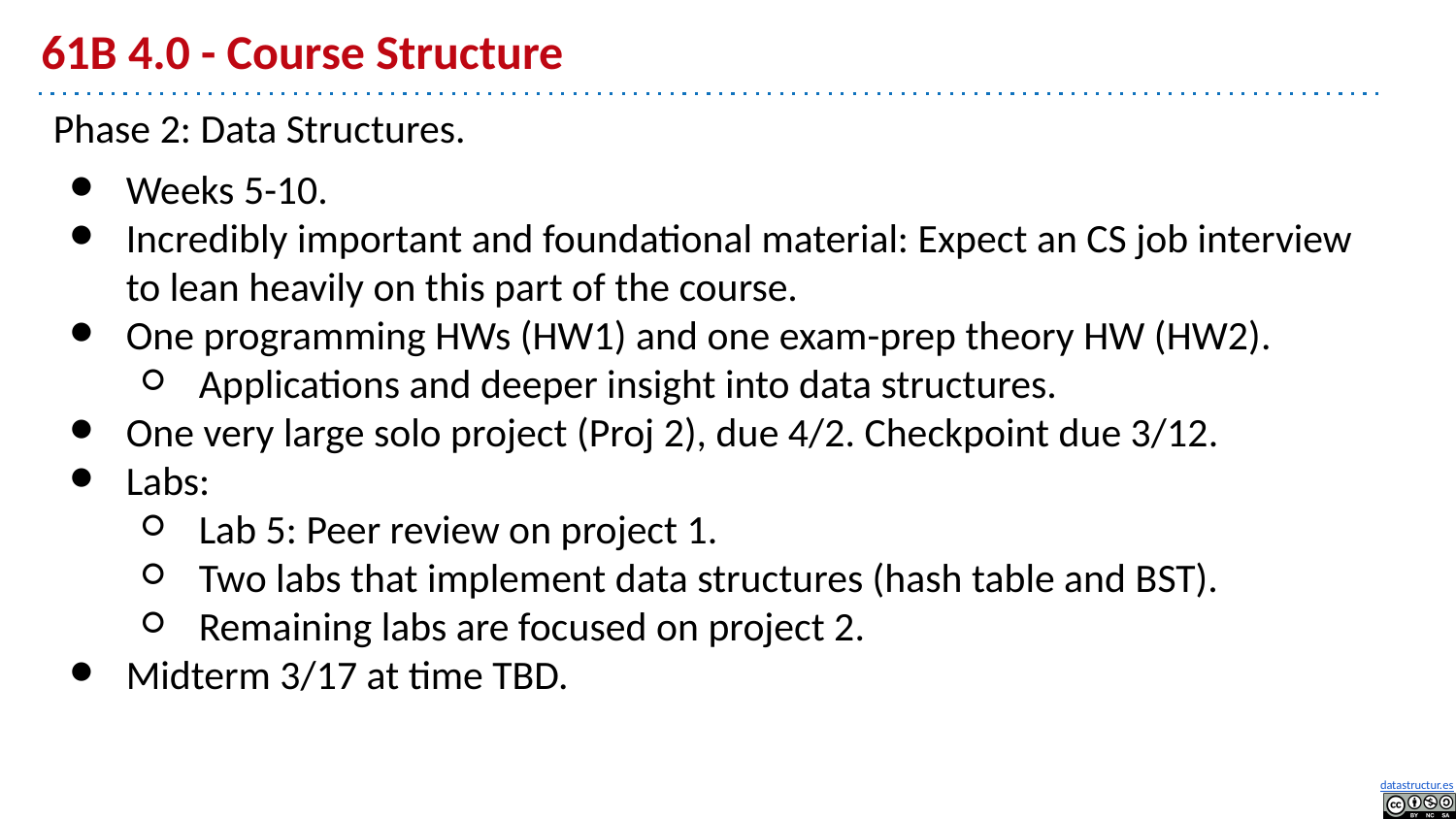

# 61B 4.0 - Course Structure
Phase 2: Data Structures.
Weeks 5-10.
Incredibly important and foundational material: Expect an CS job interview to lean heavily on this part of the course.
One programming HWs (HW1) and one exam-prep theory HW (HW2).
Applications and deeper insight into data structures.
One very large solo project (Proj 2), due 4/2. Checkpoint due 3/12.
Labs:
Lab 5: Peer review on project 1.
Two labs that implement data structures (hash table and BST).
Remaining labs are focused on project 2.
Midterm 3/17 at time TBD.